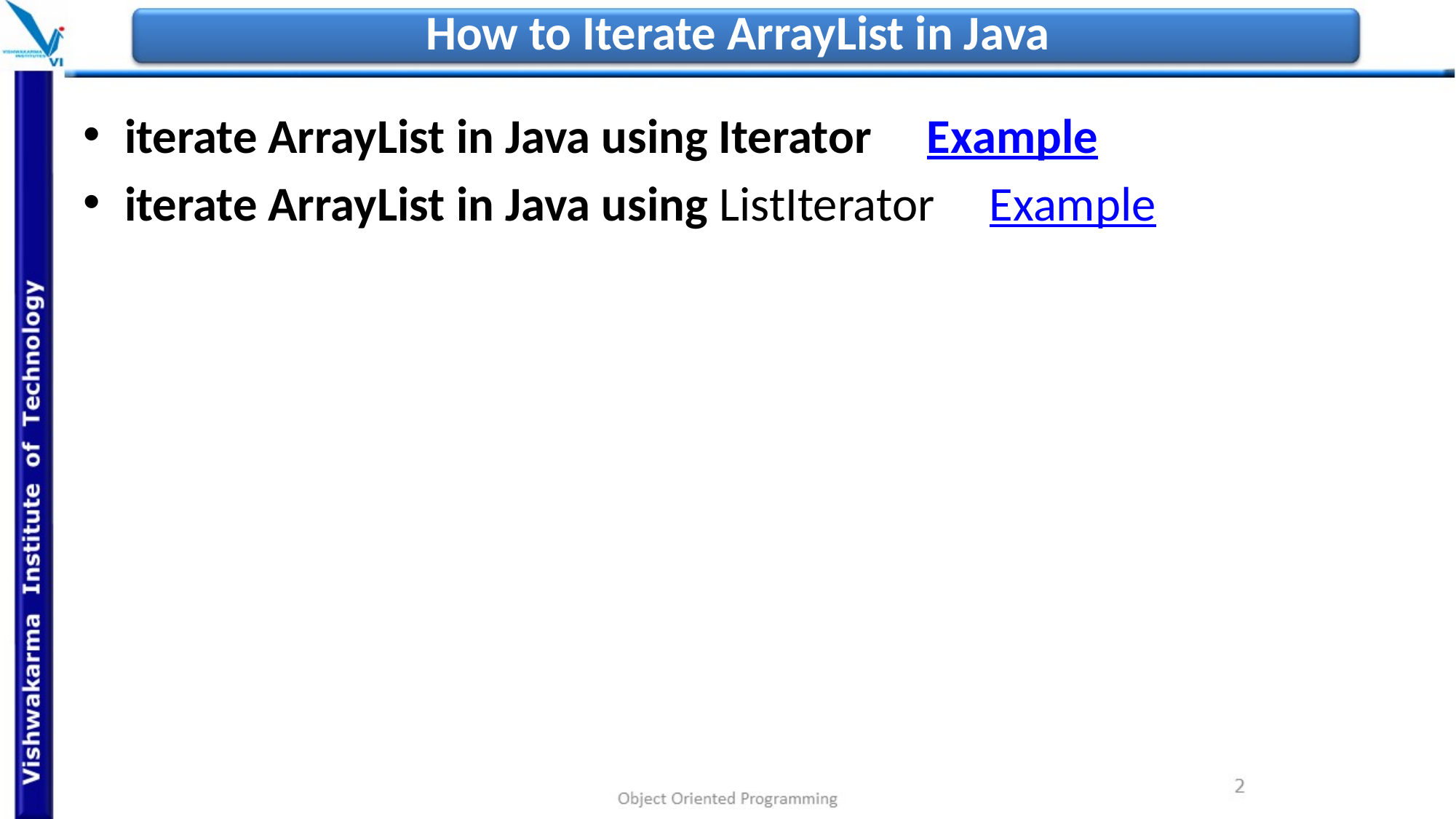

# How to Iterate ArrayList in Java
iterate ArrayList in Java using Iterator     Example
iterate ArrayList in Java using ListIterator     Example